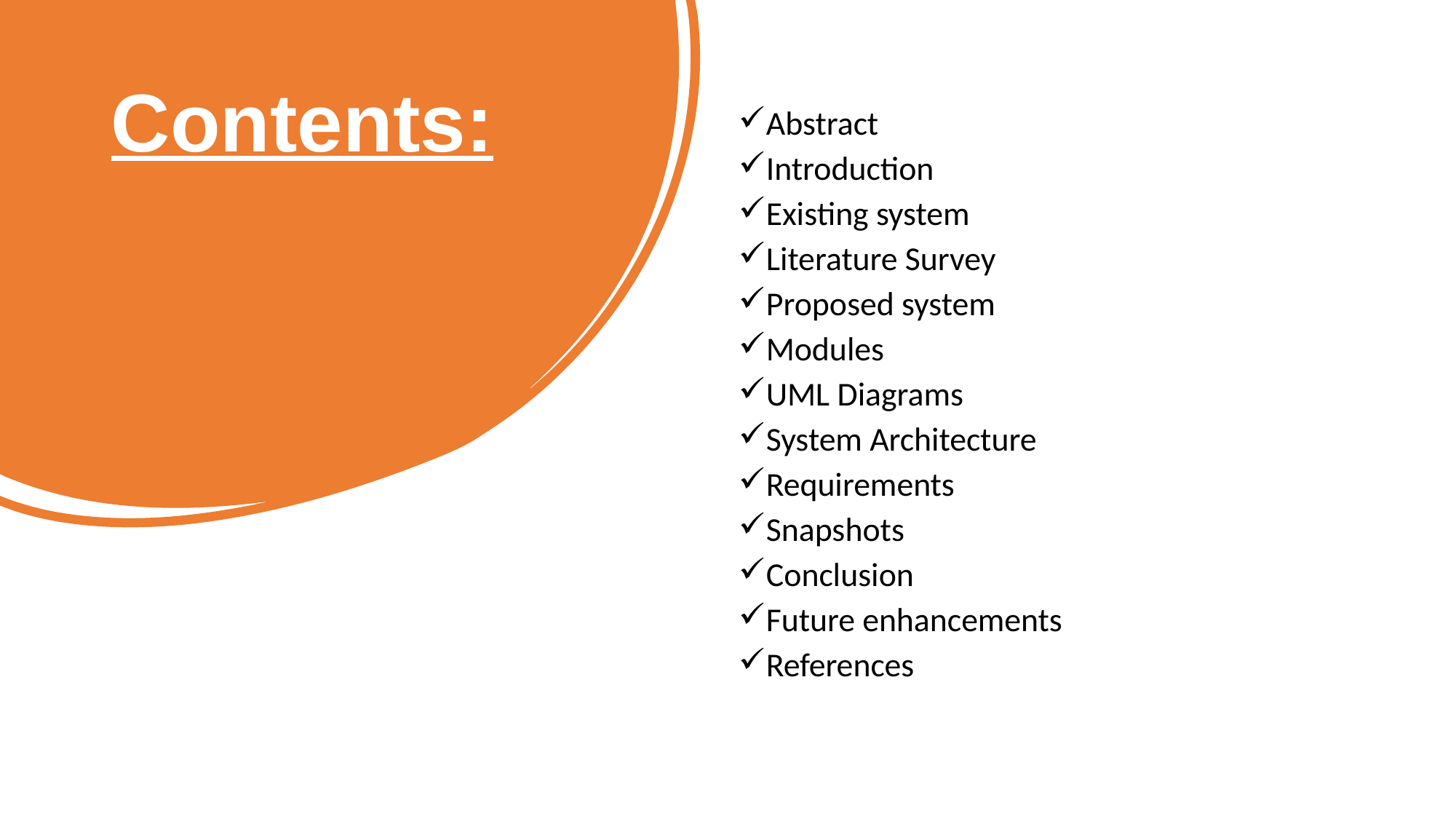

# Contents:
Abstract
Introduction
Existing system
Literature Survey
Proposed system
Modules
UML Diagrams
System Architecture
Requirements
Snapshots
Conclusion
Future enhancements
References